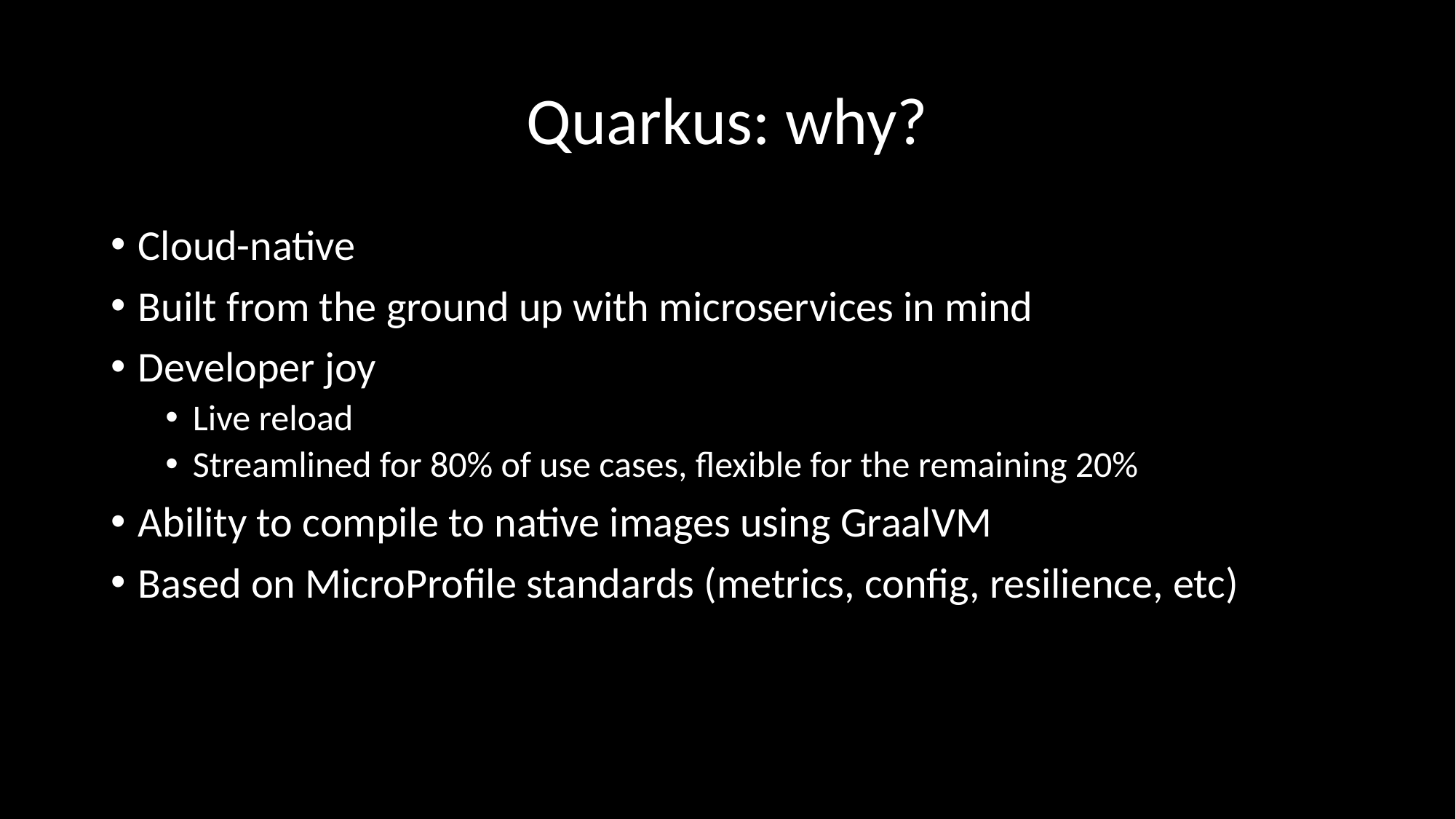

# Quarkus: why?
Cloud-native
Built from the ground up with microservices in mind
Developer joy
Live reload
Streamlined for 80% of use cases, flexible for the remaining 20%
Ability to compile to native images using GraalVM
Based on MicroProfile standards (metrics, config, resilience, etc)